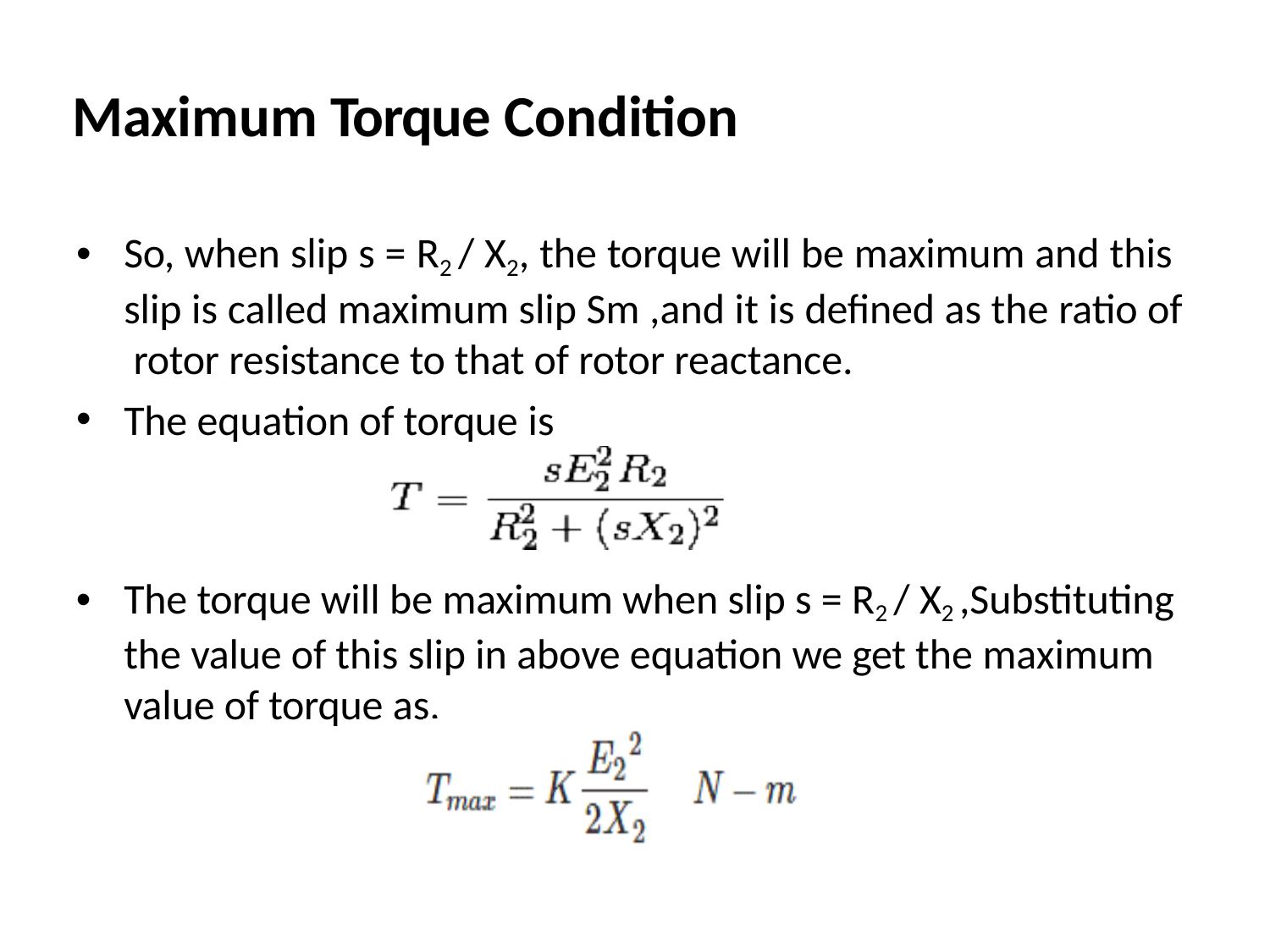

# Maximum Torque Condition
So, when slip s = R2 / X2, the torque will be maximum and this  slip is called maximum slip Sm ,and it is defined as the ratio of  rotor resistance to that of rotor reactance.
The equation of torque is

The torque will be maximum when slip s = R2 / X2 ,Substituting  the value of this slip in above equation we get the maximum  value of torque as,